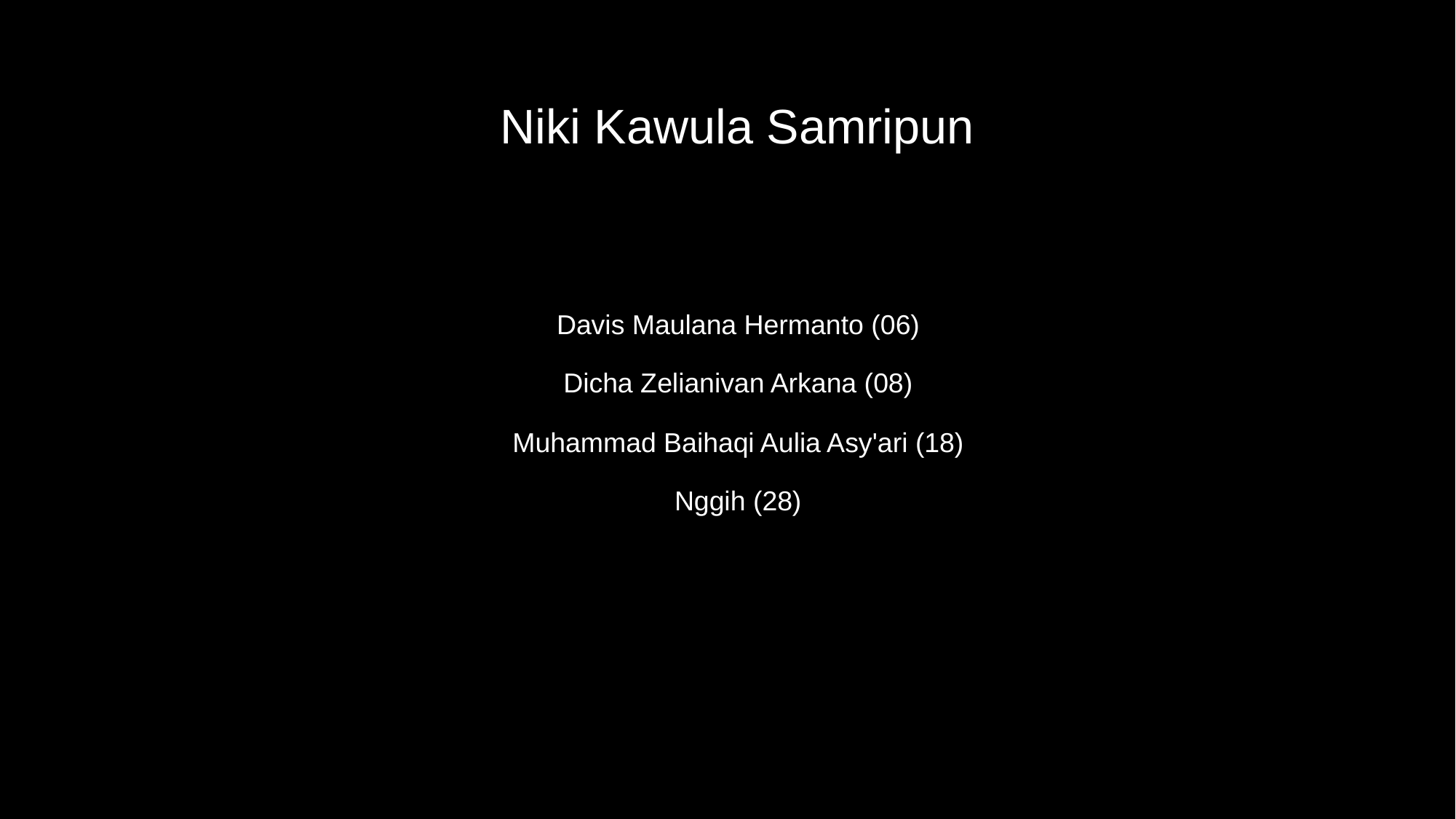

Niki Kawula Samripun
# Davis Maulana Hermanto (06) Dicha Zelianivan Arkana (08) Muhammad Baihaqi Aulia Asy'ari (18) Nggih (28)